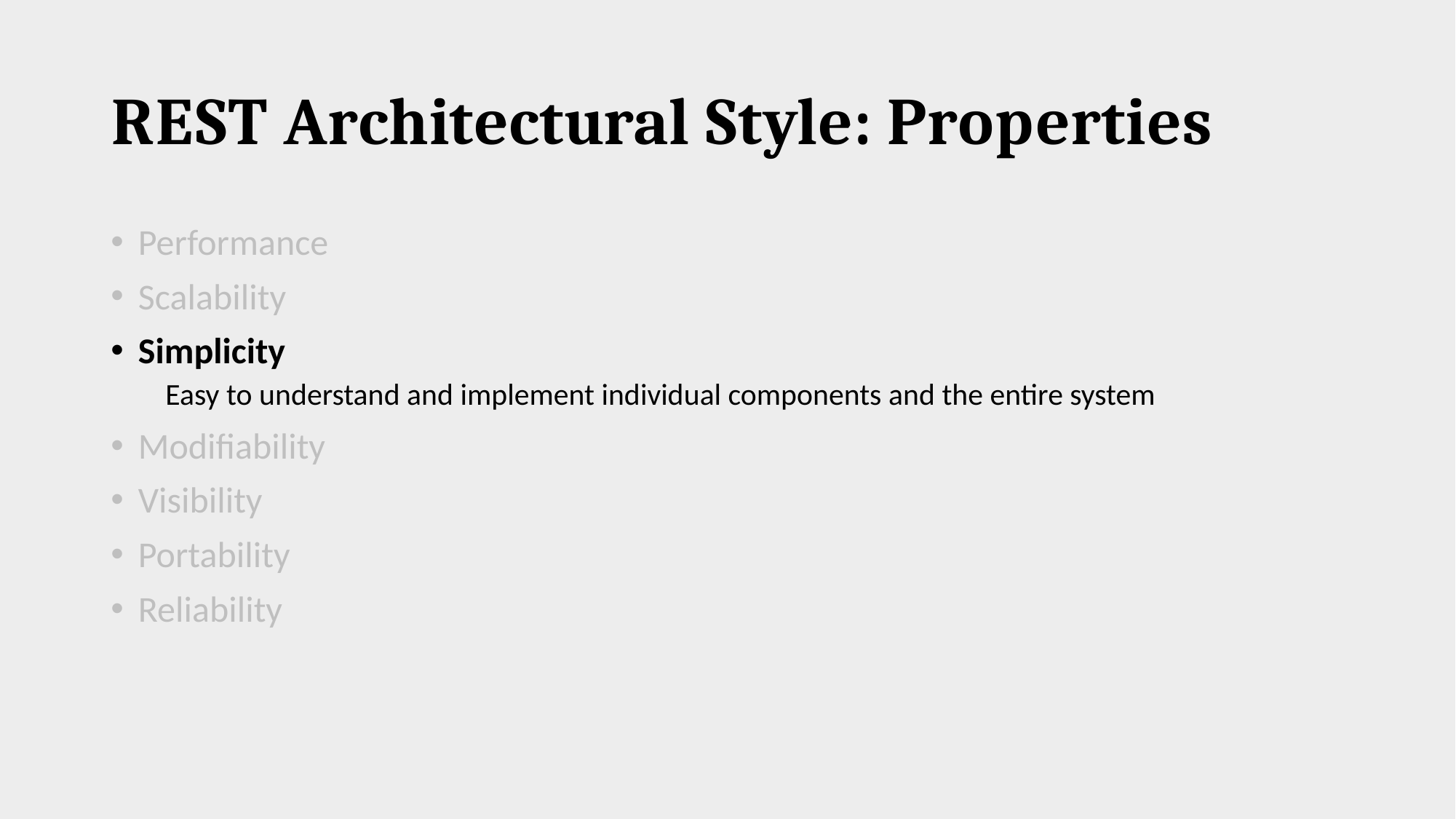

# REST Architectural Style: Properties
Performance
Scalability
Simplicity
Easy to understand and implement individual components and the entire system
Modifiability
Visibility
Portability
Reliability